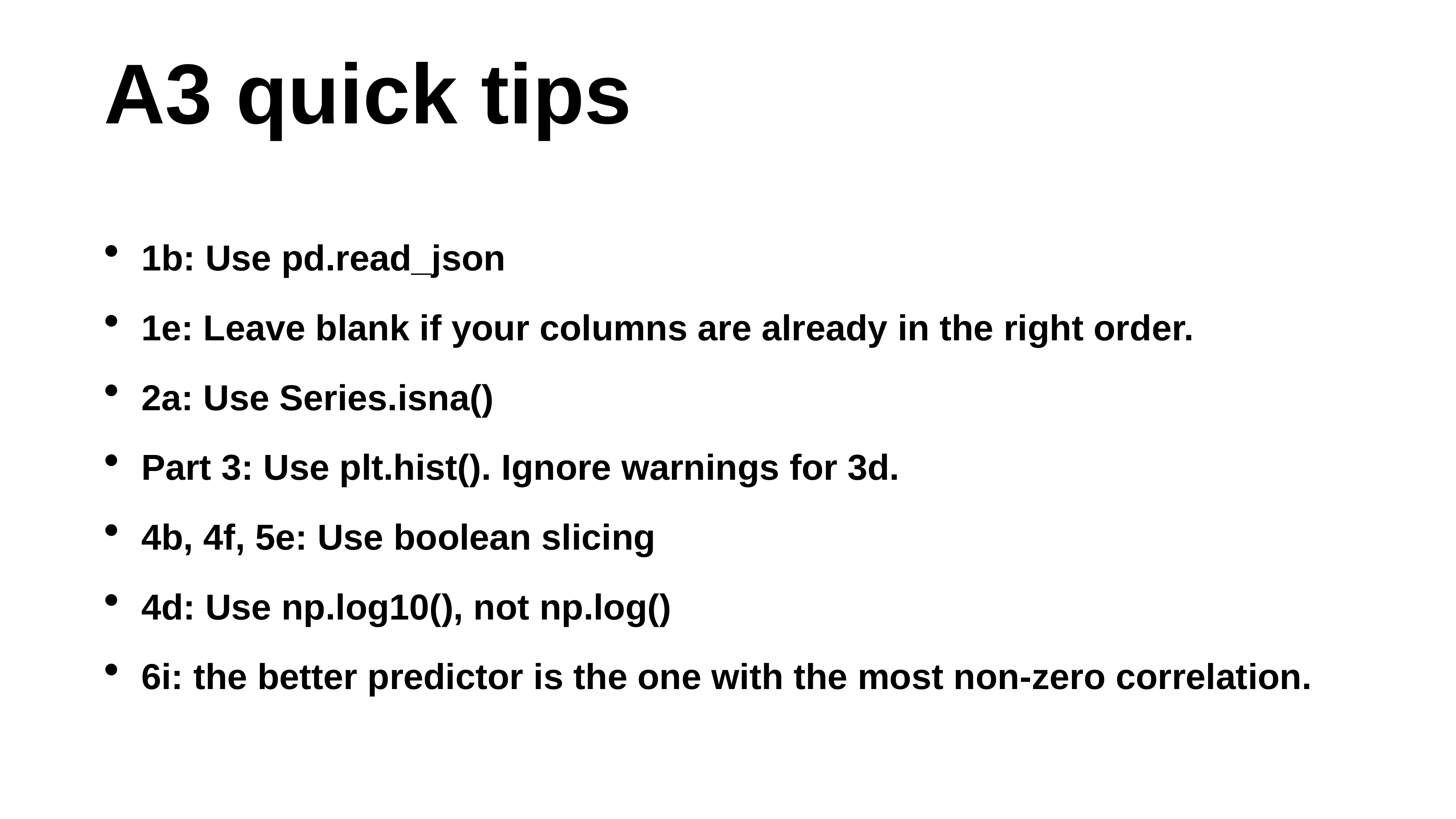

# A3 quick tips
1b: Use pd.read_json
1e: Leave blank if your columns are already in the right order.
2a: Use Series.isna()
Part 3: Use plt.hist(). Ignore warnings for 3d.
4b, 4f, 5e: Use boolean slicing
4d: Use np.log10(), not np.log()
6i: the better predictor is the one with the most non-zero correlation.